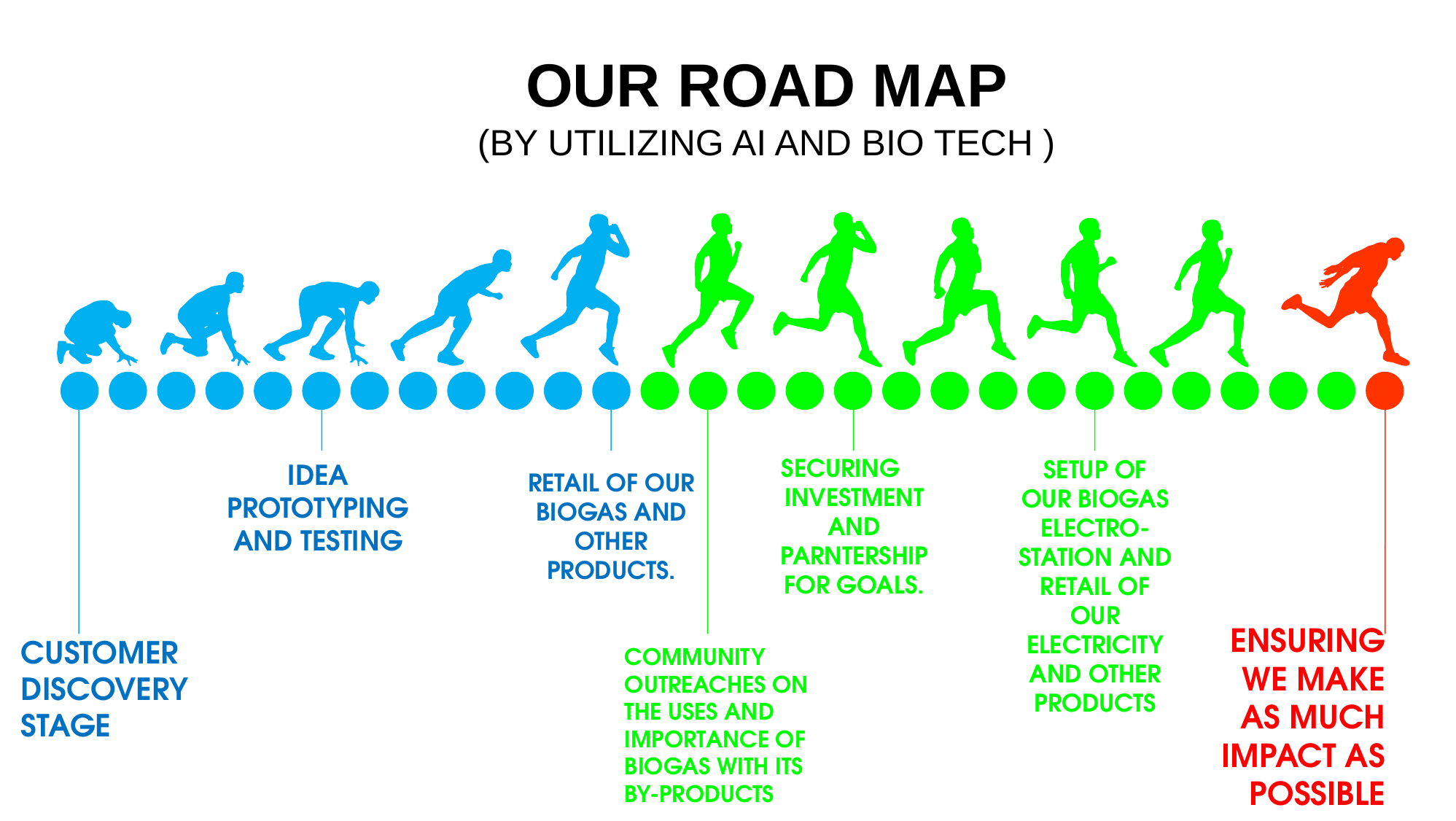

OUR ROAD MAP
(BY UTILIZING AI AND BIO TECH )

SECURING     INVESTMENT AND PARNTERSHIP FOR GOALS.
SETUP OF OUR BIOGAS ELECTRO-STATION AND RETAIL OF OUR ELECTRICITY AND OTHER PRODUCTS
IDEA PROTOTYPING AND TESTING
RETAIL OF OUR BIOGAS AND OTHER PRODUCTS.
CUSTOMER DISCOVERY STAGE
COMMUNITY OUTREACHES ON THE USES AND IMPORTANCE OF BIOGAS WITH ITS BY-PRODUCTS
ENSURING WE MAKE AS MUCH IMPACT AS POSSIBLE